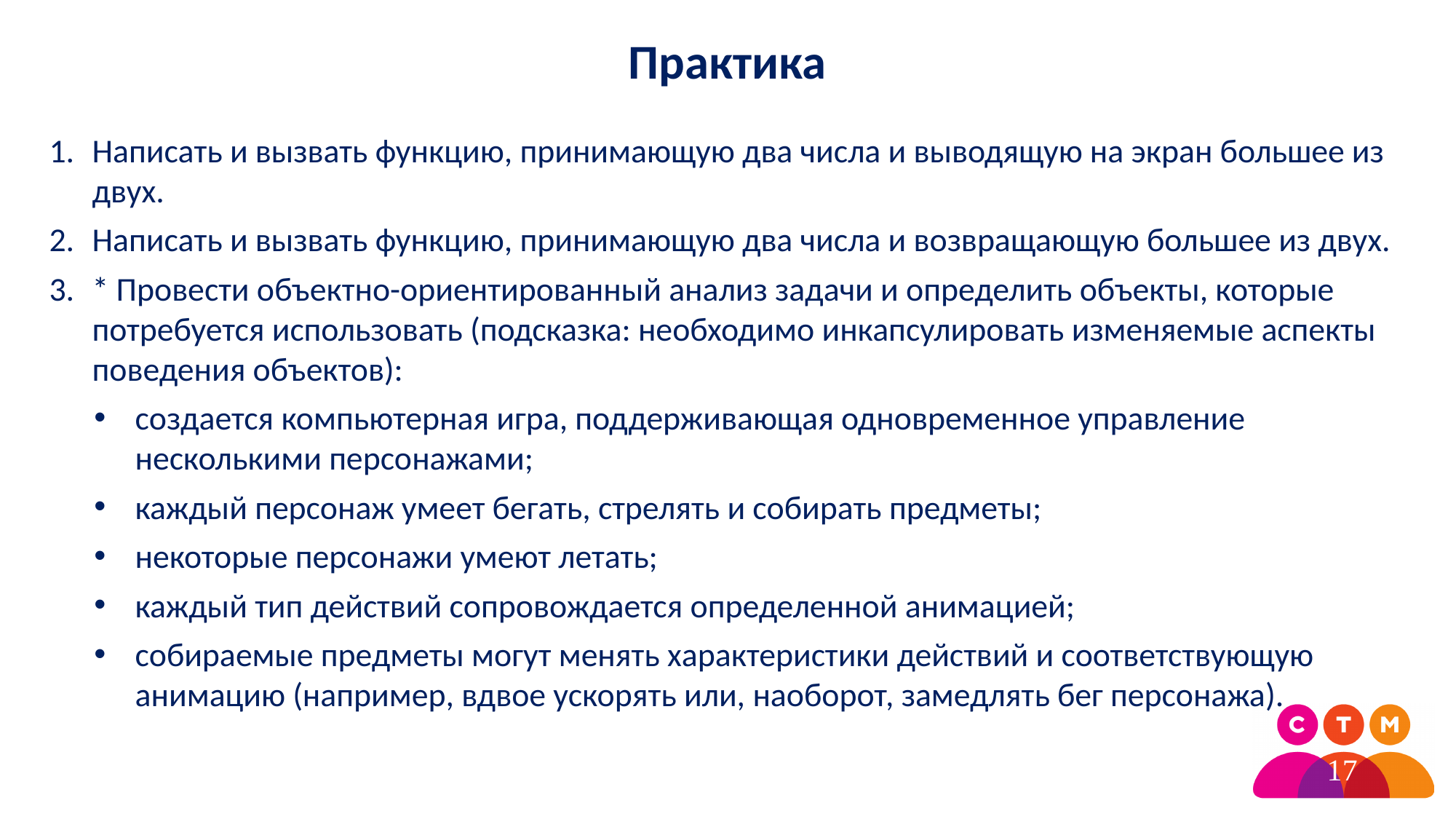

Практика
Написать и вызвать функцию, принимающую два числа и выводящую на экран большее из двух.
Написать и вызвать функцию, принимающую два числа и возвращающую большее из двух.
* Провести объектно-ориентированный анализ задачи и определить объекты, которые потребуется использовать (подсказка: необходимо инкапсулировать изменяемые аспекты поведения объектов):
создается компьютерная игра, поддерживающая одновременное управление несколькими персонажами;
каждый персонаж умеет бегать, стрелять и собирать предметы;
некоторые персонажи умеют летать;
каждый тип действий сопровождается определенной анимацией;
собираемые предметы могут менять характеристики действий и соответствующую анимацию (например, вдвое ускорять или, наоборот, замедлять бег персонажа).

17